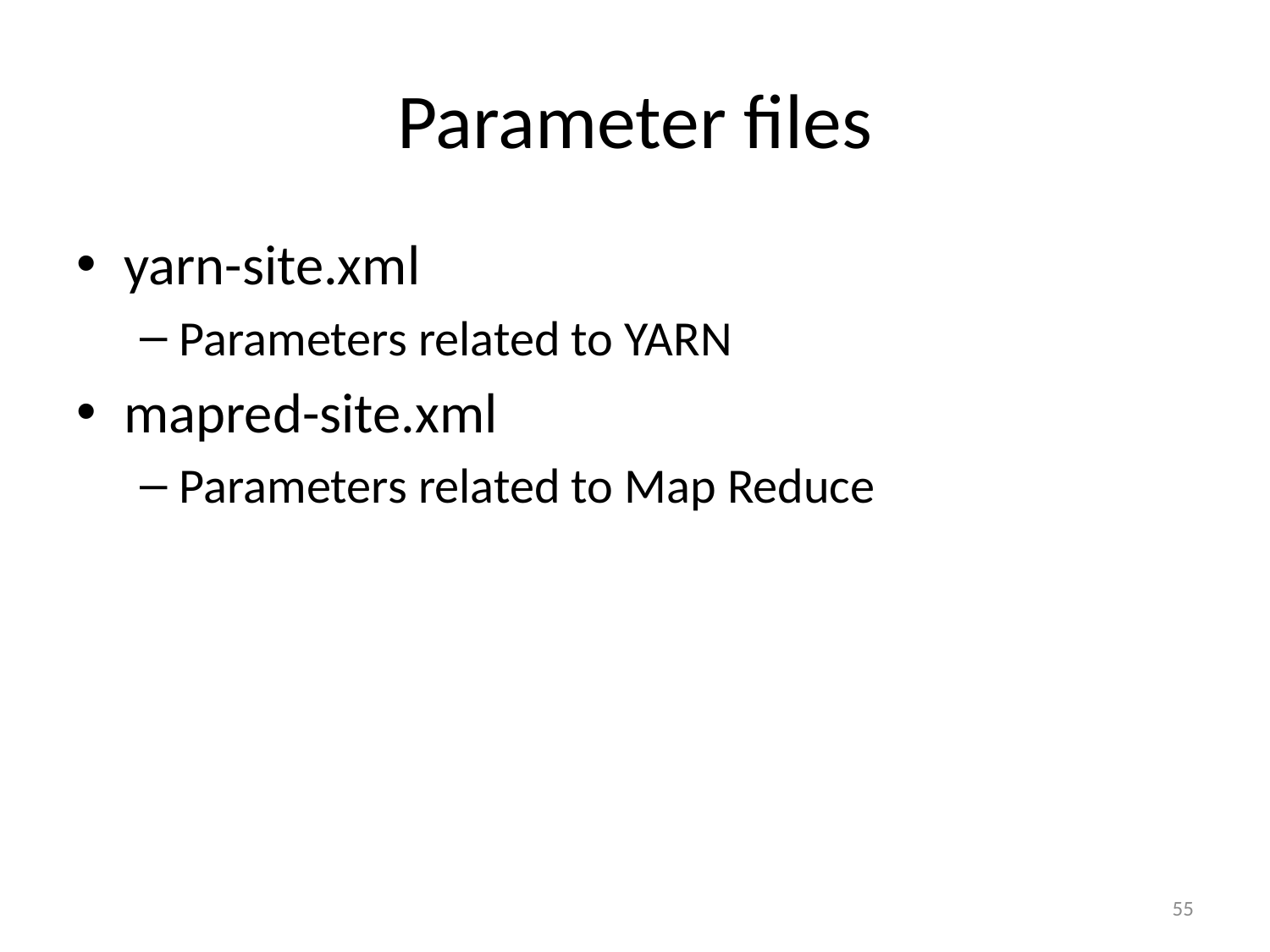

# Parameter files
yarn-site.xml
Parameters related to YARN
mapred-site.xml
Parameters related to Map Reduce
55